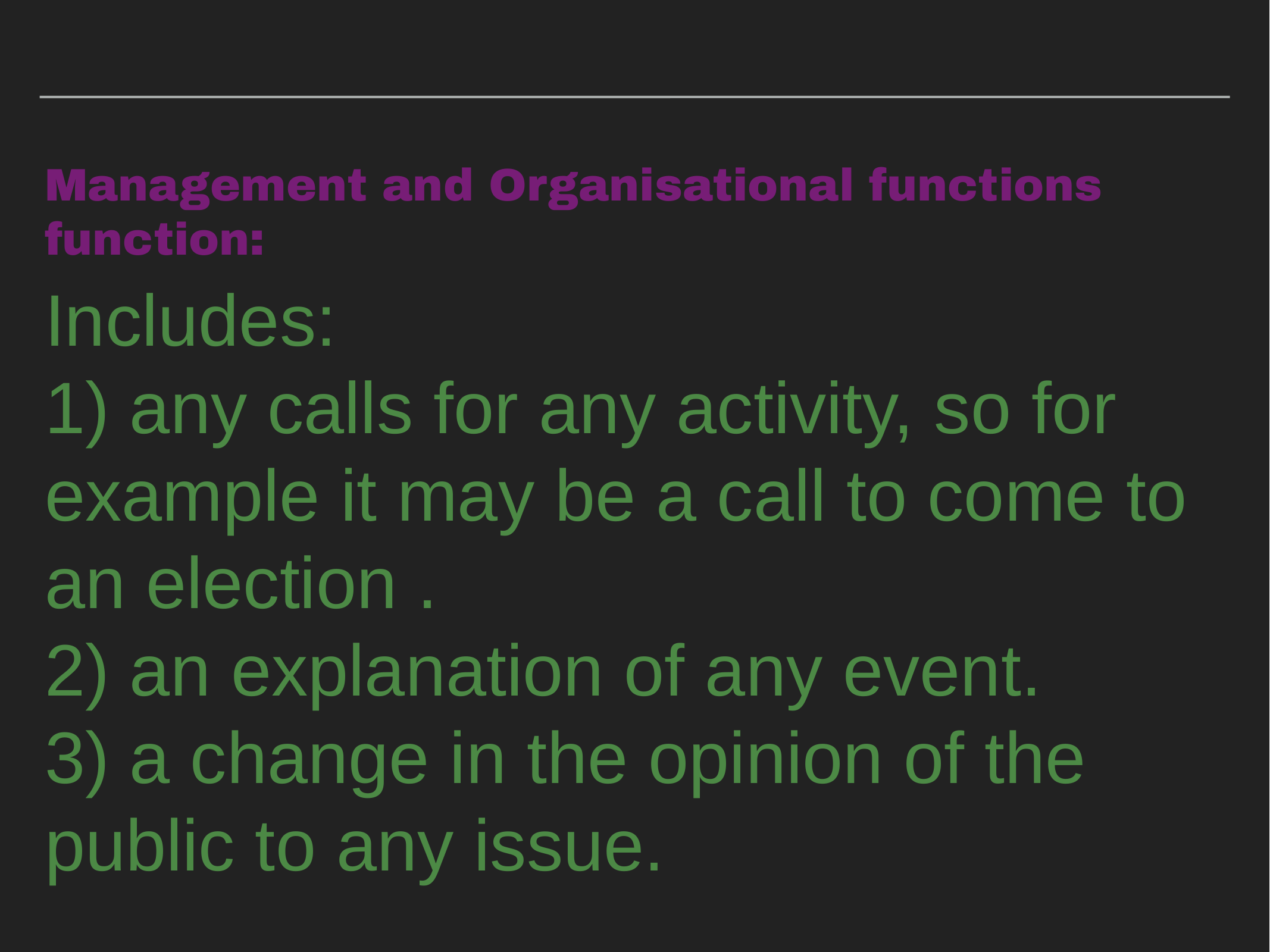

# Management and Organisational functions
function:
Includes:
1) any calls for any activity, so for example it may be a call to come to an election .
2) an explanation of any event.
3) a change in the opinion of the public to any issue.